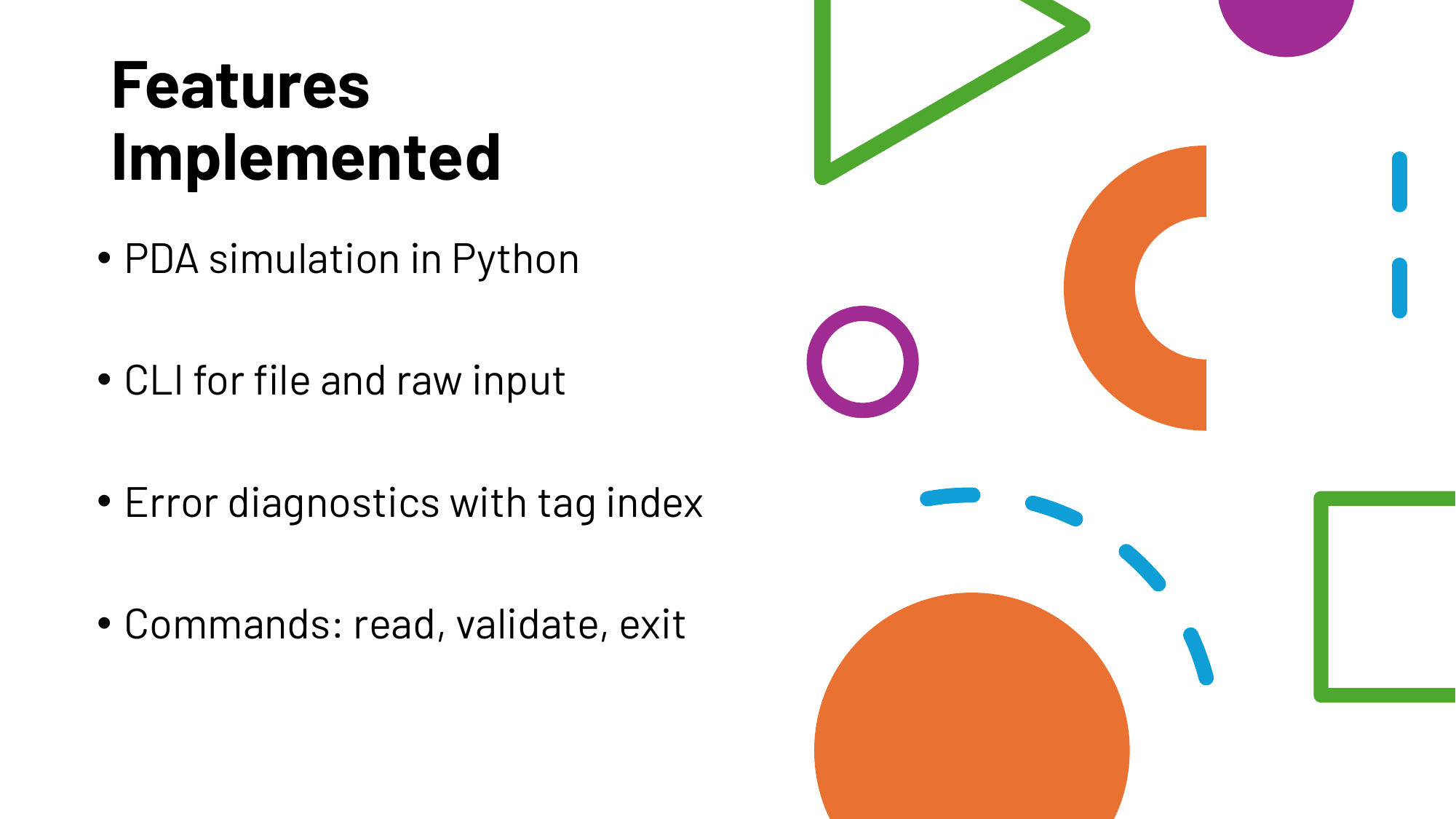

# Features Implemented

PDA simulation in Python

CLI for file and raw input

Error diagnostics with tag index

Commands: read, validate, exit